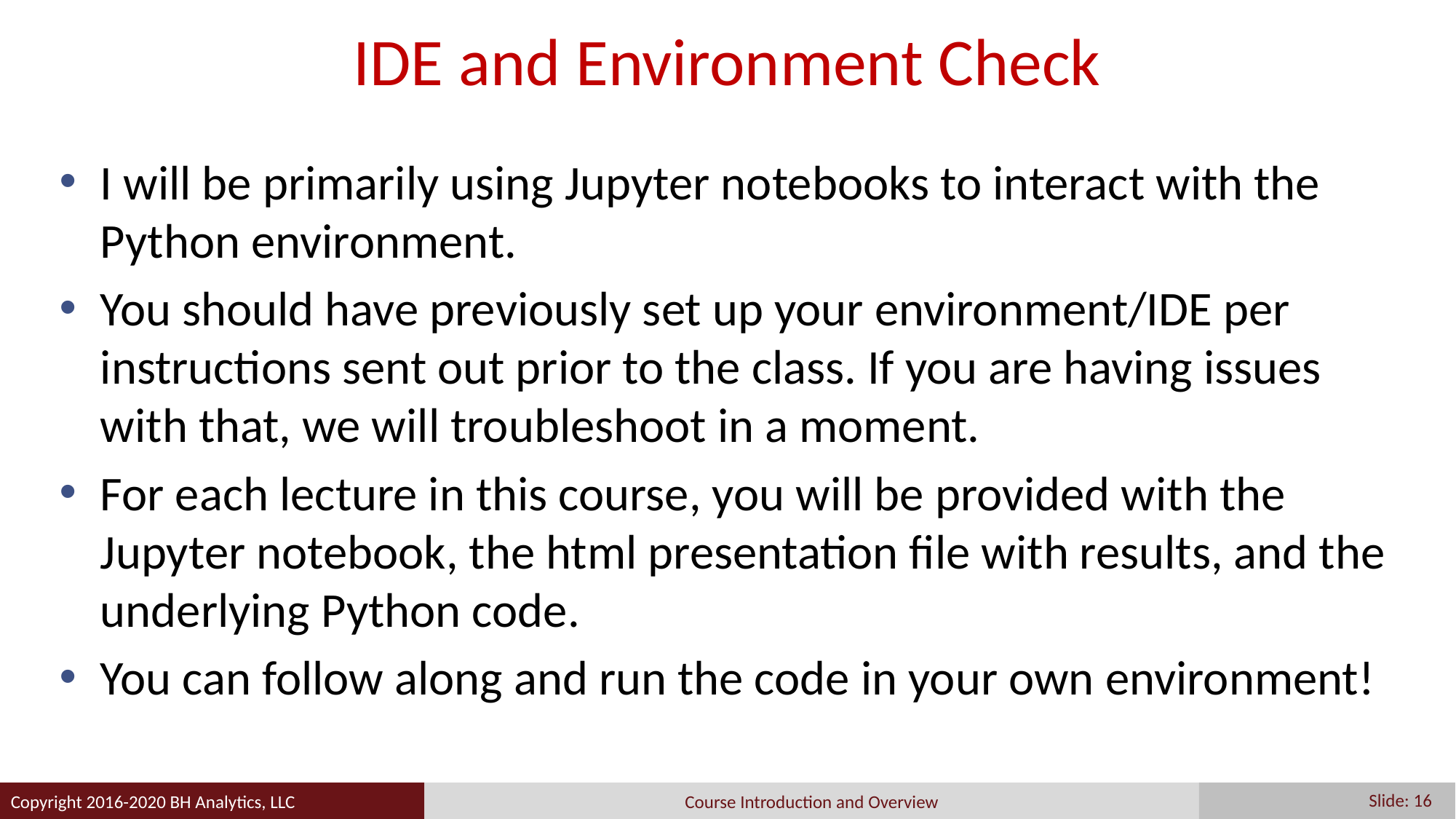

# IDE and Environment Check
I will be primarily using Jupyter notebooks to interact with the Python environment.
You should have previously set up your environment/IDE per instructions sent out prior to the class. If you are having issues with that, we will troubleshoot in a moment.
For each lecture in this course, you will be provided with the Jupyter notebook, the html presentation file with results, and the underlying Python code.
You can follow along and run the code in your own environment!